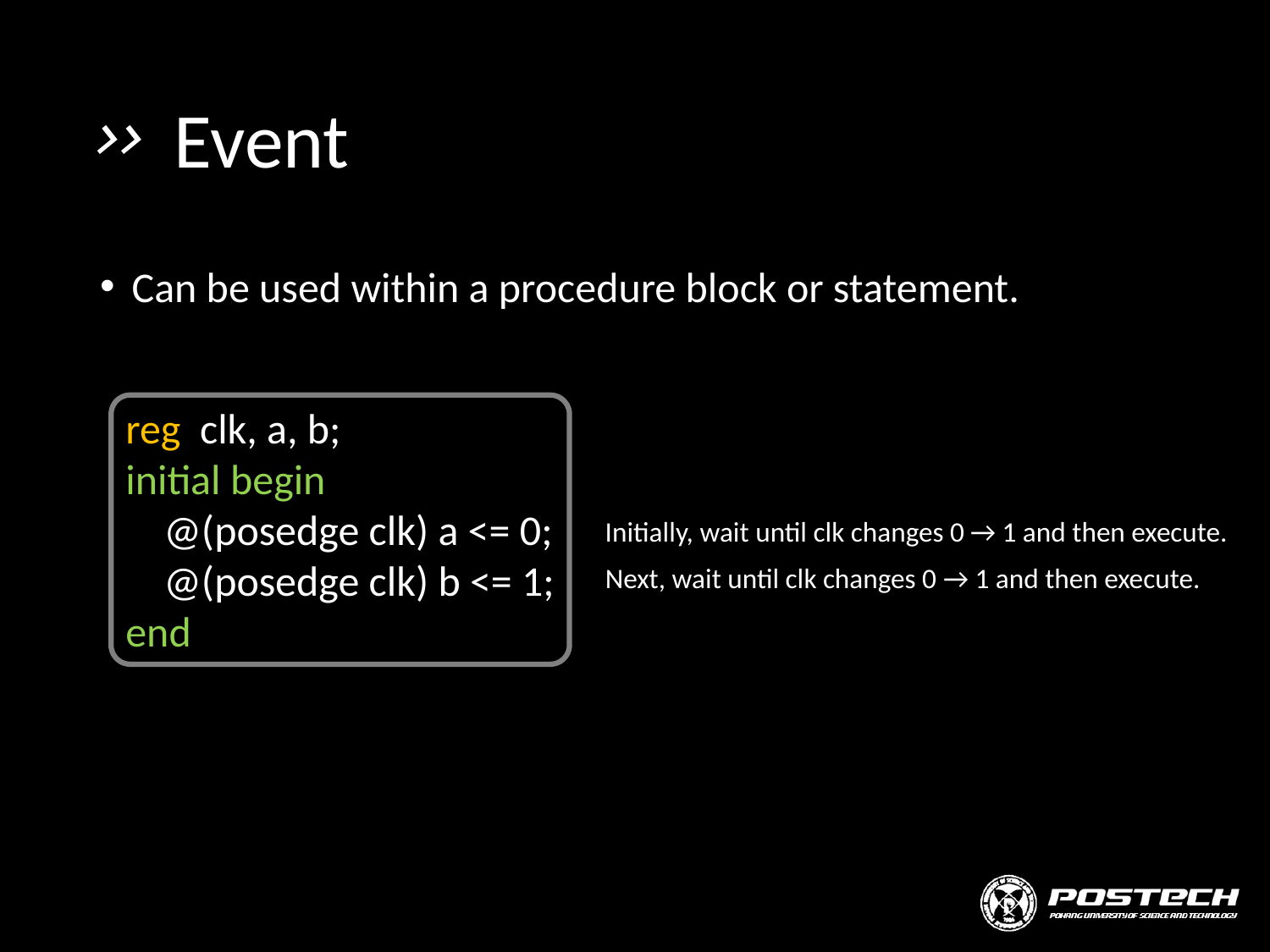

# Event
Can be used within a procedure block or statement.
reg  clk, a, b;
initial begin
    @(posedge clk) a <= 0;
    @(posedge clk) b <= 1;
end

Initially, wait until clk changes 0 → 1 and then execute.
Next, wait until clk changes 0 → 1 and then execute.